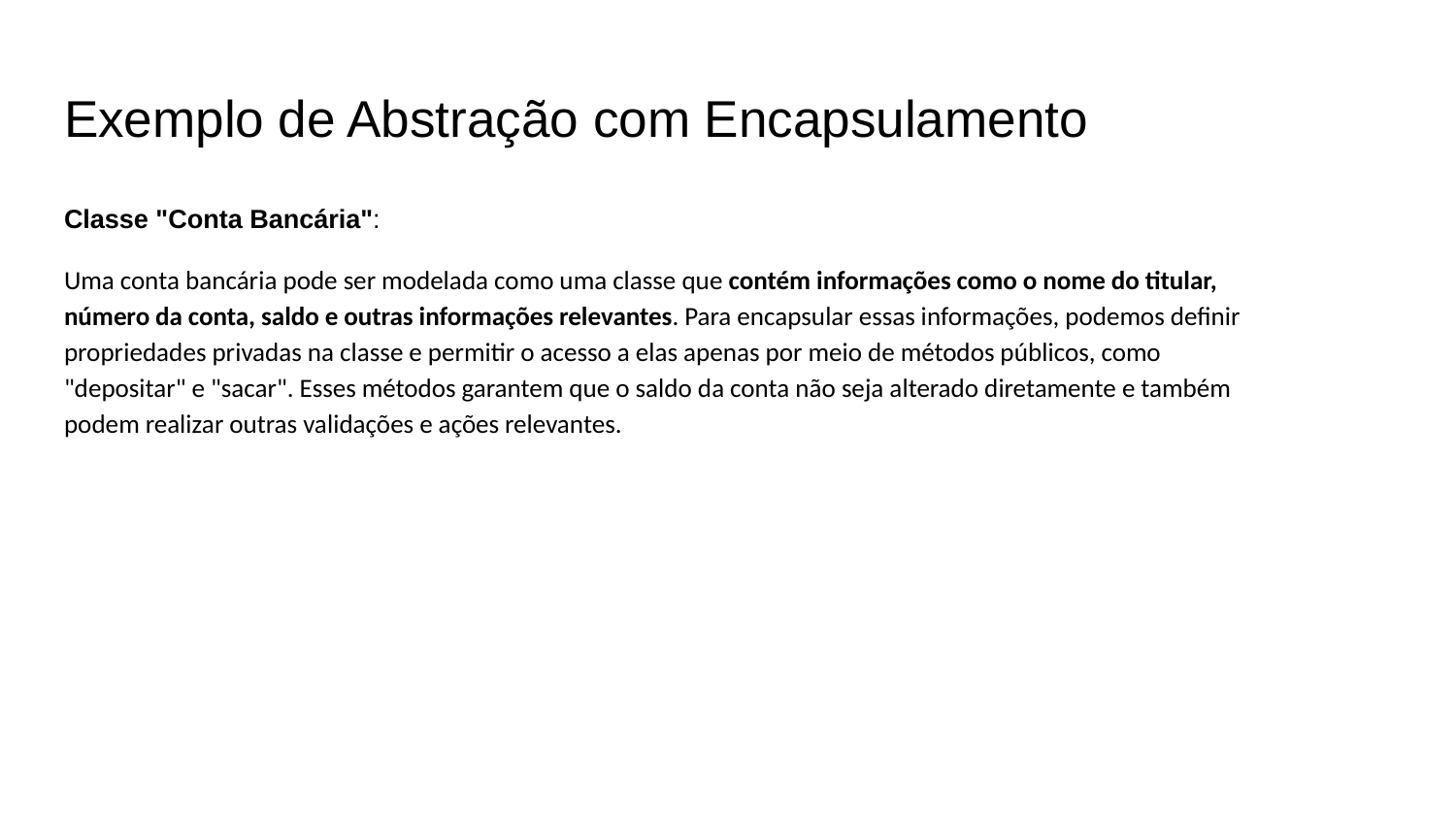

# Exemplo de Abstração com Encapsulamento
Classe "Conta Bancária":
Uma conta bancária pode ser modelada como uma classe que contém informações como o nome do titular, número da conta, saldo e outras informações relevantes. Para encapsular essas informações, podemos definir propriedades privadas na classe e permitir o acesso a elas apenas por meio de métodos públicos, como "depositar" e "sacar". Esses métodos garantem que o saldo da conta não seja alterado diretamente e também podem realizar outras validações e ações relevantes.